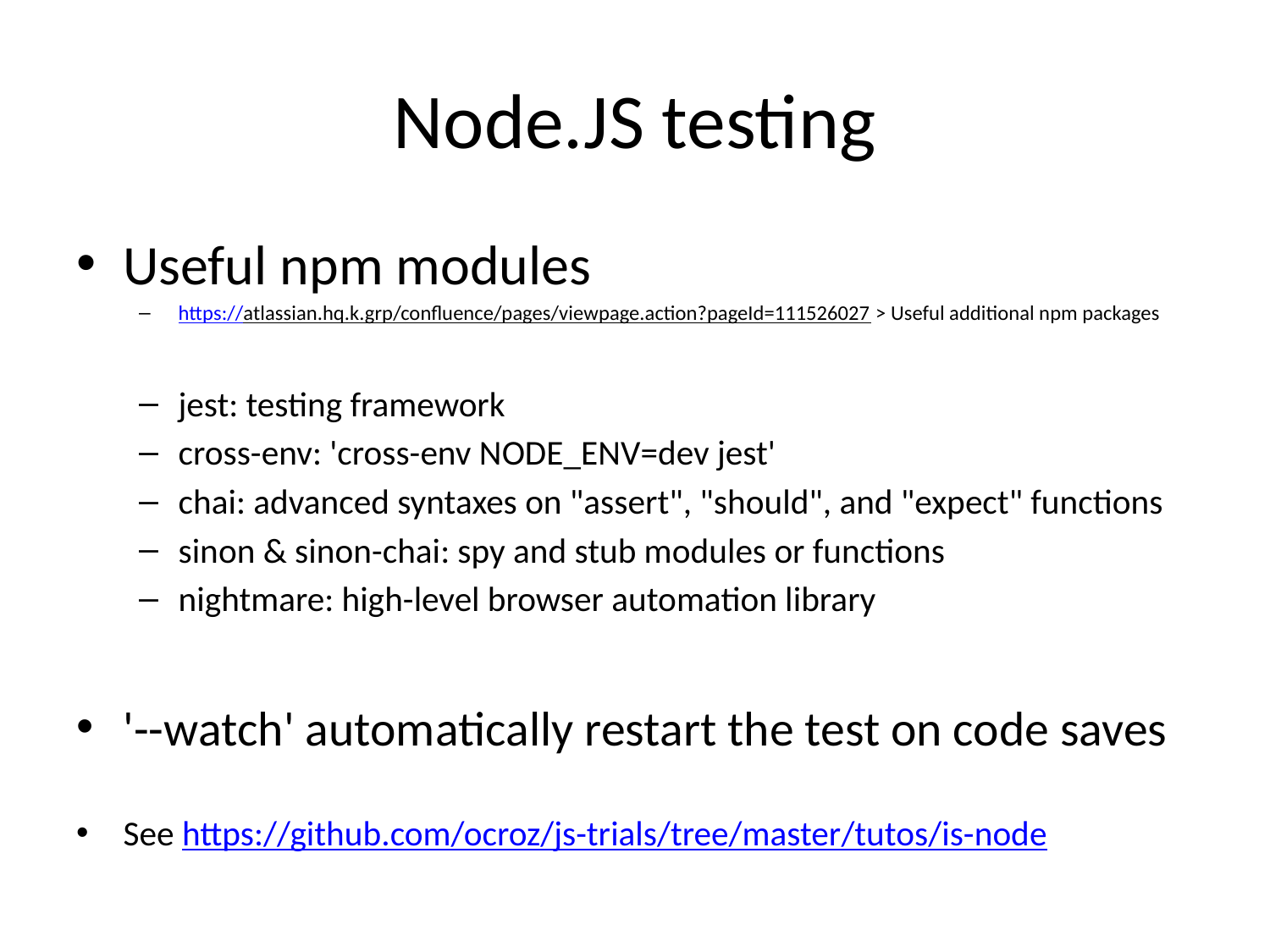

# Node.JS testing
Useful npm modules
https://atlassian.hq.k.grp/confluence/pages/viewpage.action?pageId=111526027 > Useful additional npm packages

jest: testing framework
cross-env: 'cross-env NODE_ENV=dev jest'
chai: advanced syntaxes on "assert", "should", and "expect" functions
sinon & sinon-chai: spy and stub modules or functions
nightmare: high-level browser automation library

'--watch' automatically restart the test on code saves

See https://github.com/ocroz/js-trials/tree/master/tutos/is-node